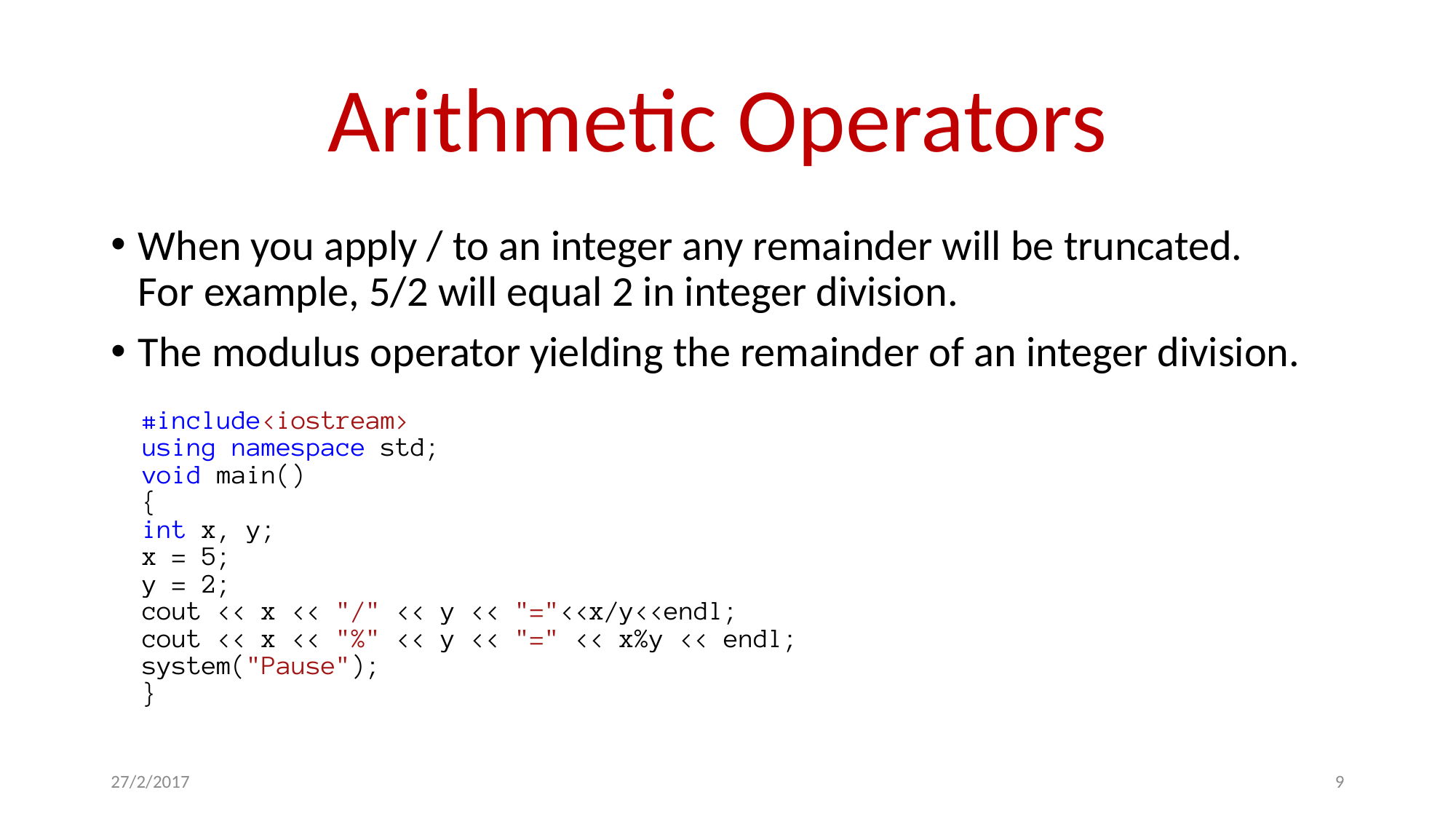

# Arithmetic Operators
When you apply / to an integer any remainder will be truncated.
For example, 5/2 will equal 2 in integer division.
The modulus operator yielding the remainder of an integer division.
| #include<iostream> using namespace std; void main() { int x, y; x = 5; y = 2; cout << x << "/" << y << "="<<x/y<<endl; cout << x << "%" << y << "=" << x%y << endl; system("Pause"); } |
| --- |
27/2/2017
9